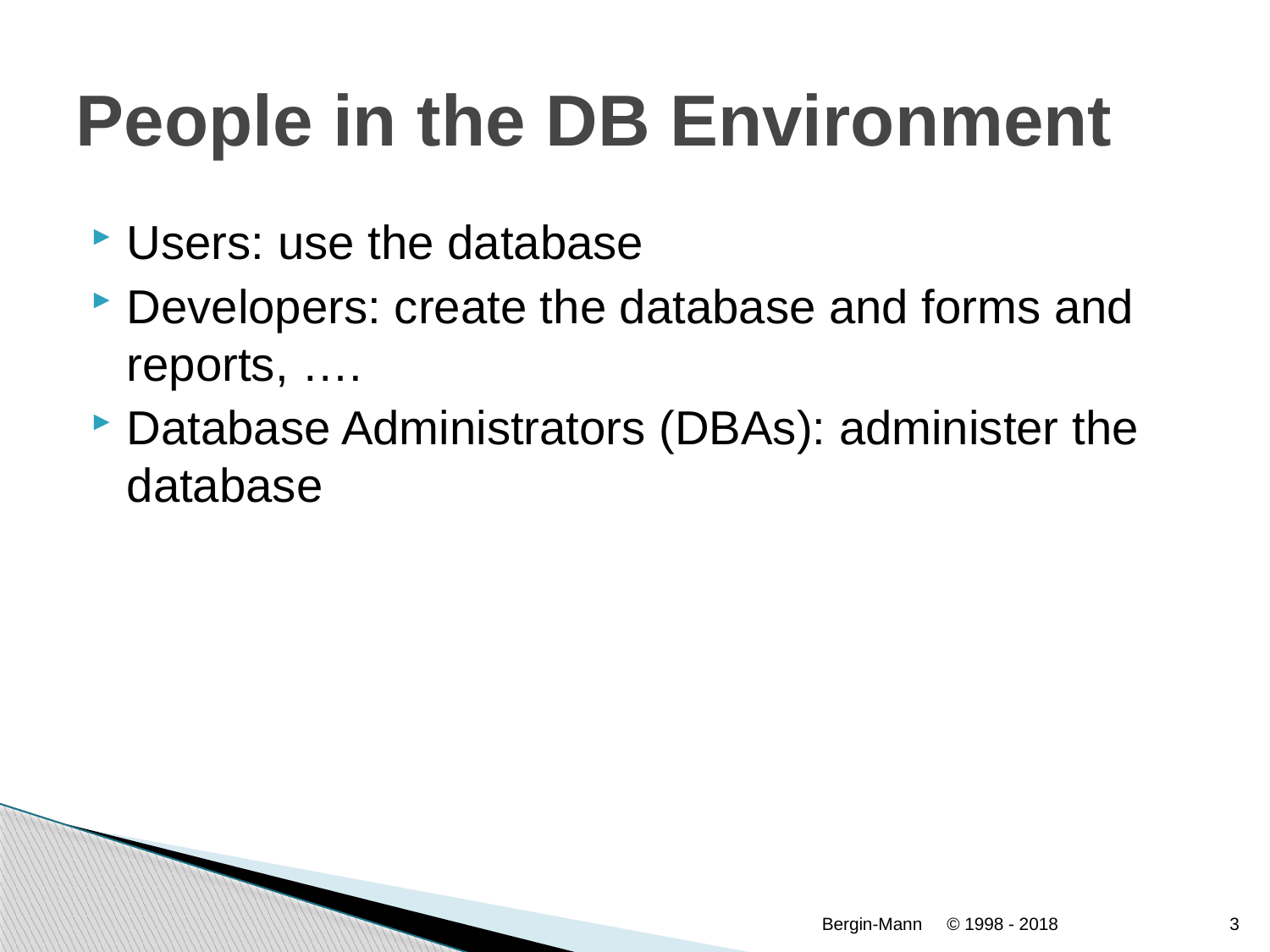

# People in the DB Environment
Users: use the database
Developers: create the database and forms and reports, ….
Database Administrators (DBAs): administer the database
Bergin-Mann
© 1998 - 2018
3